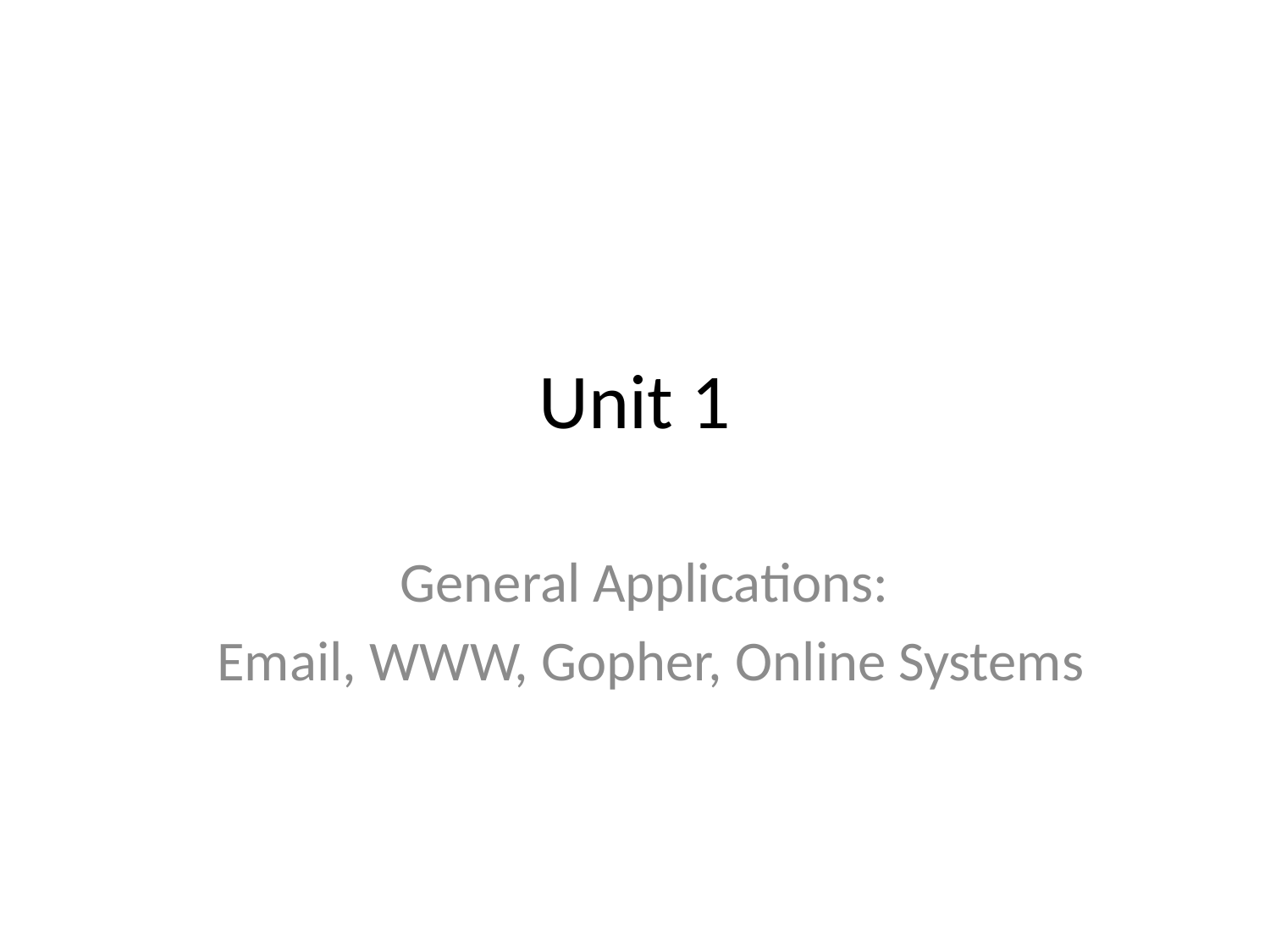

# Unit 1
General Applications:
Email, WWW, Gopher, Online Systems